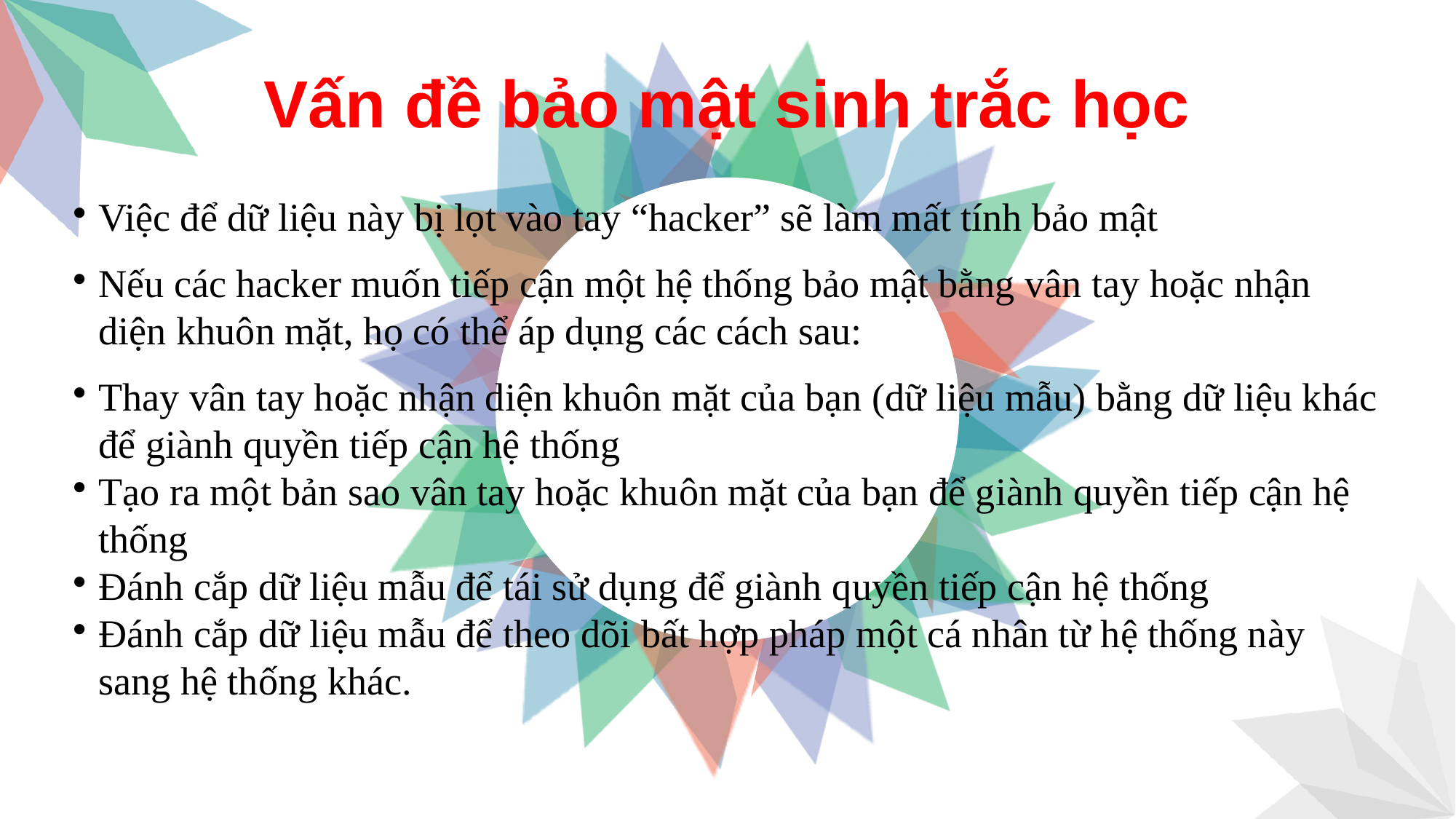

Vấn đề bảo mật sinh trắc học
Việc để dữ liệu này bị lọt vào tay “hacker” sẽ làm mất tính bảo mật
Nếu các hacker muốn tiếp cận một hệ thống bảo mật bằng vân tay hoặc nhận diện khuôn mặt, họ có thể áp dụng các cách sau:
Thay vân tay hoặc nhận diện khuôn mặt của bạn (dữ liệu mẫu) bằng dữ liệu khác để giành quyền tiếp cận hệ thống
Tạo ra một bản sao vân tay hoặc khuôn mặt của bạn để giành quyền tiếp cận hệ thống
Đánh cắp dữ liệu mẫu để tái sử dụng để giành quyền tiếp cận hệ thống
Đánh cắp dữ liệu mẫu để theo dõi bất hợp pháp một cá nhân từ hệ thống này sang hệ thống khác.